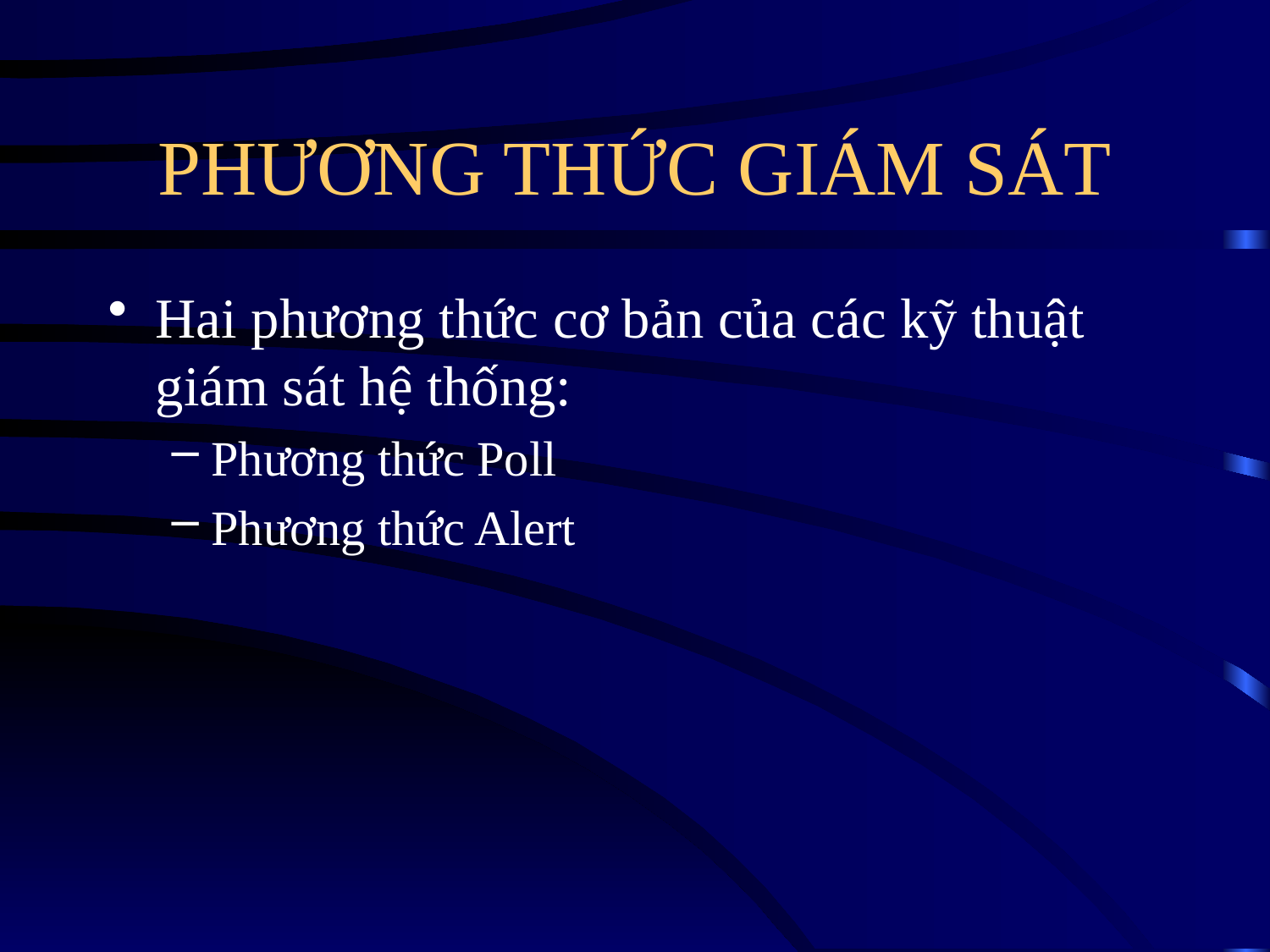

# PHƯƠNG THỨC GIÁM SÁT
Hai phương thức cơ bản của các kỹ thuật giám sát hệ thống:
Phương thức Poll
Phương thức Alert